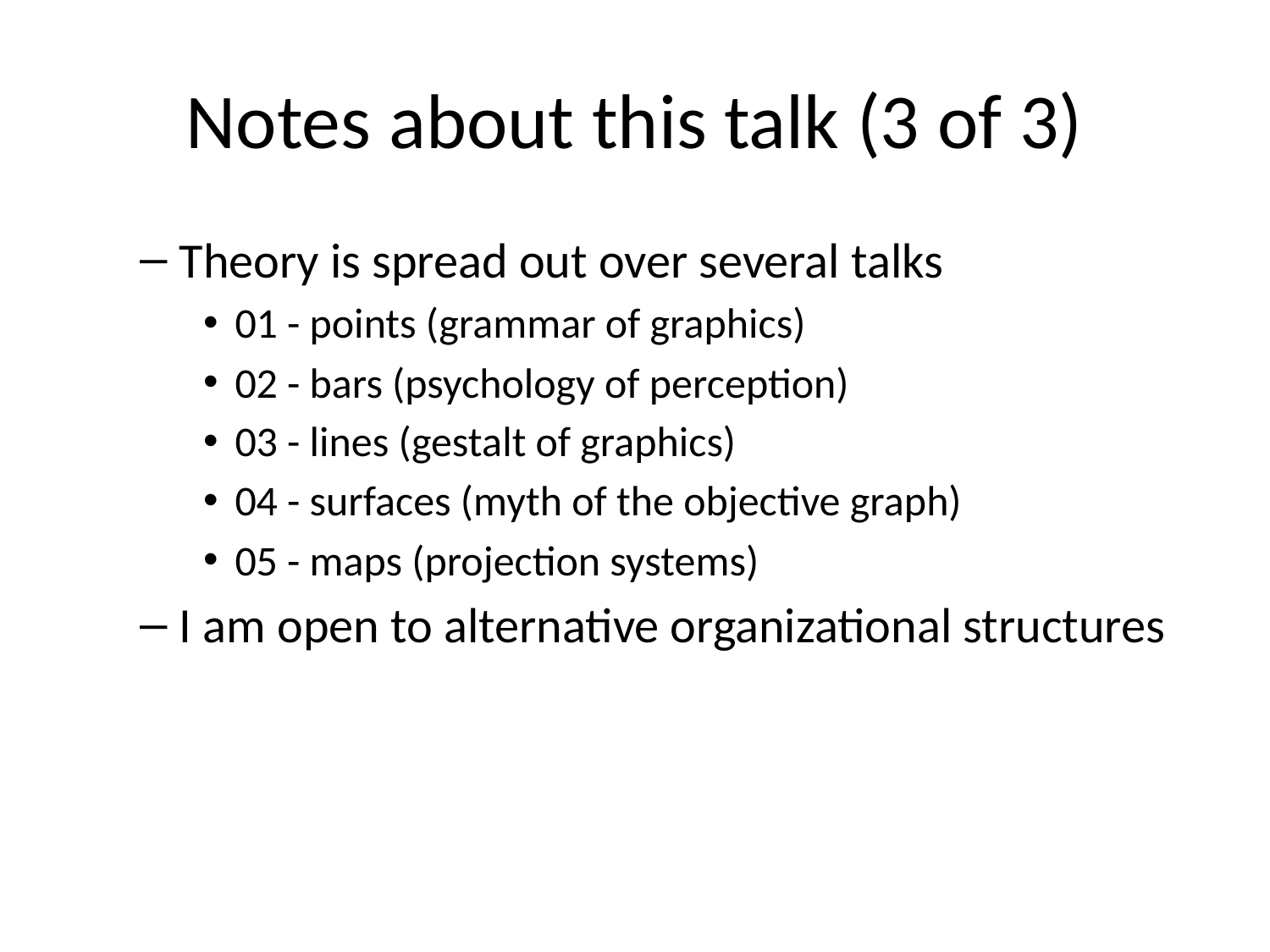

# Notes about this talk (3 of 3)
Theory is spread out over several talks
01 - points (grammar of graphics)
02 - bars (psychology of perception)
03 - lines (gestalt of graphics)
04 - surfaces (myth of the objective graph)
05 - maps (projection systems)
I am open to alternative organizational structures